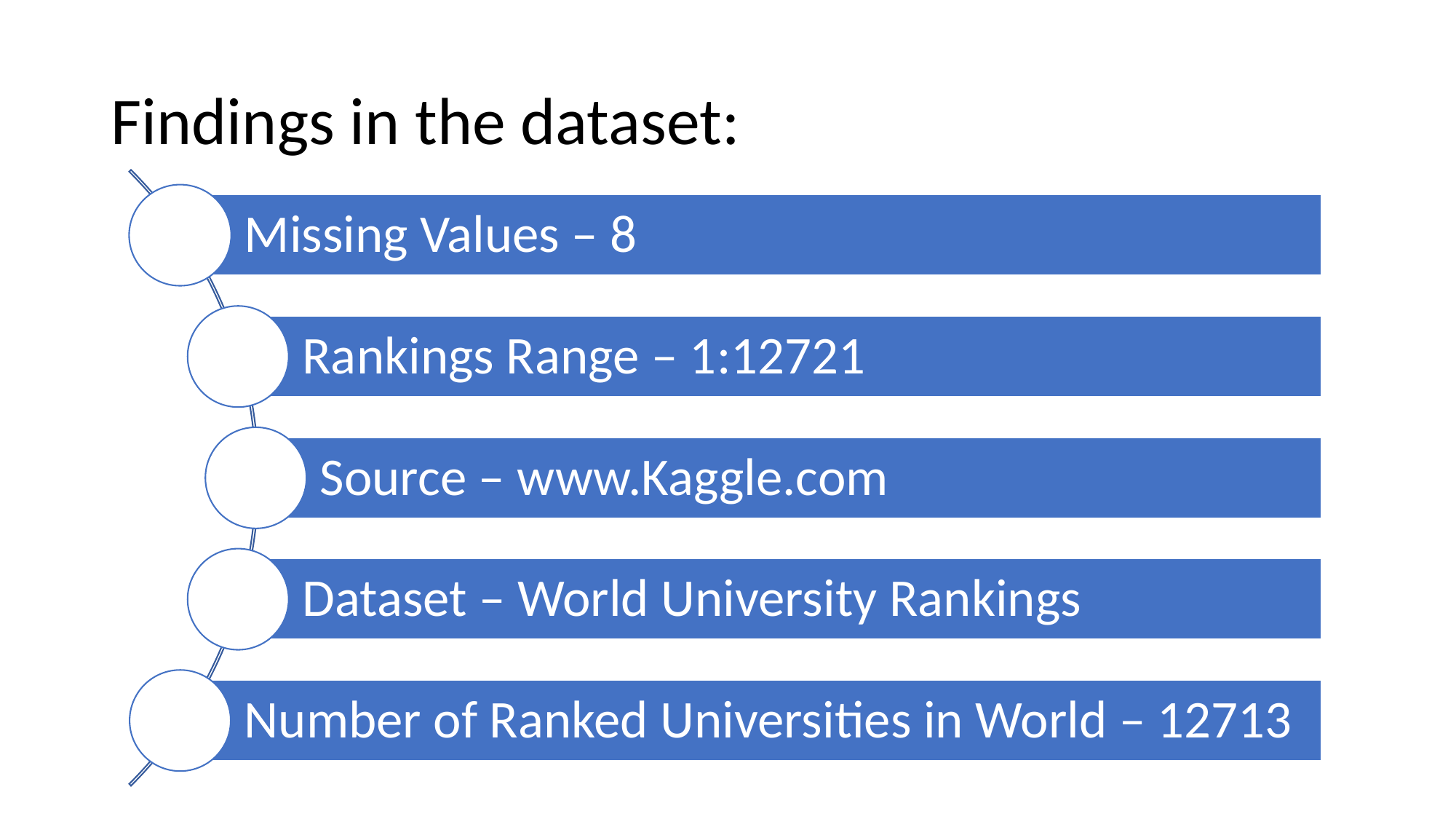

# Findings in the dataset:
Missing Values – 8
Rankings Range – 1:12721
Source – www.Kaggle.com
Dataset – World University Rankings
Number of Ranked Universities in World – 12713